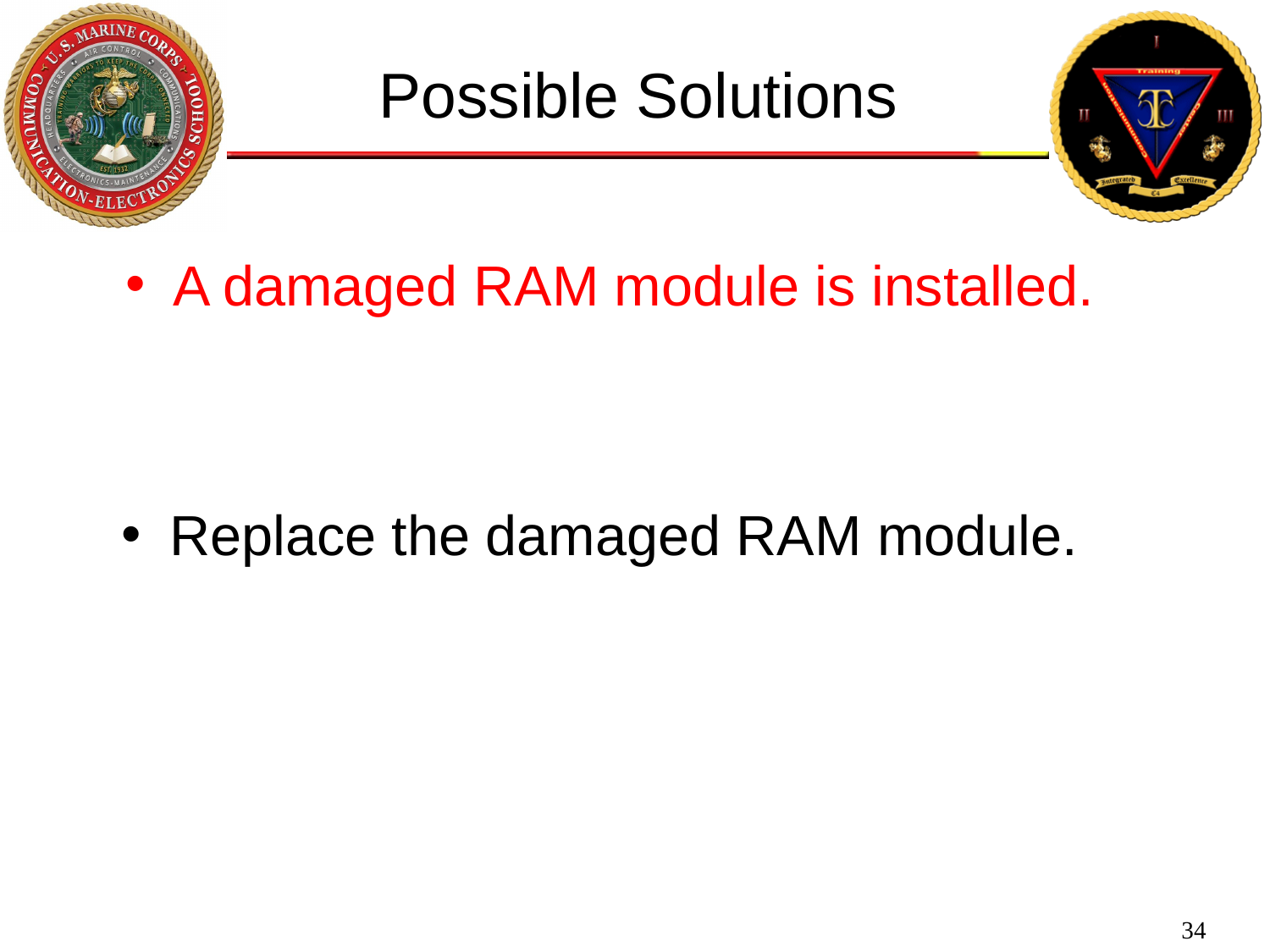

Possible Solutions
A damaged RAM module is installed.

Replace the damaged RAM module.